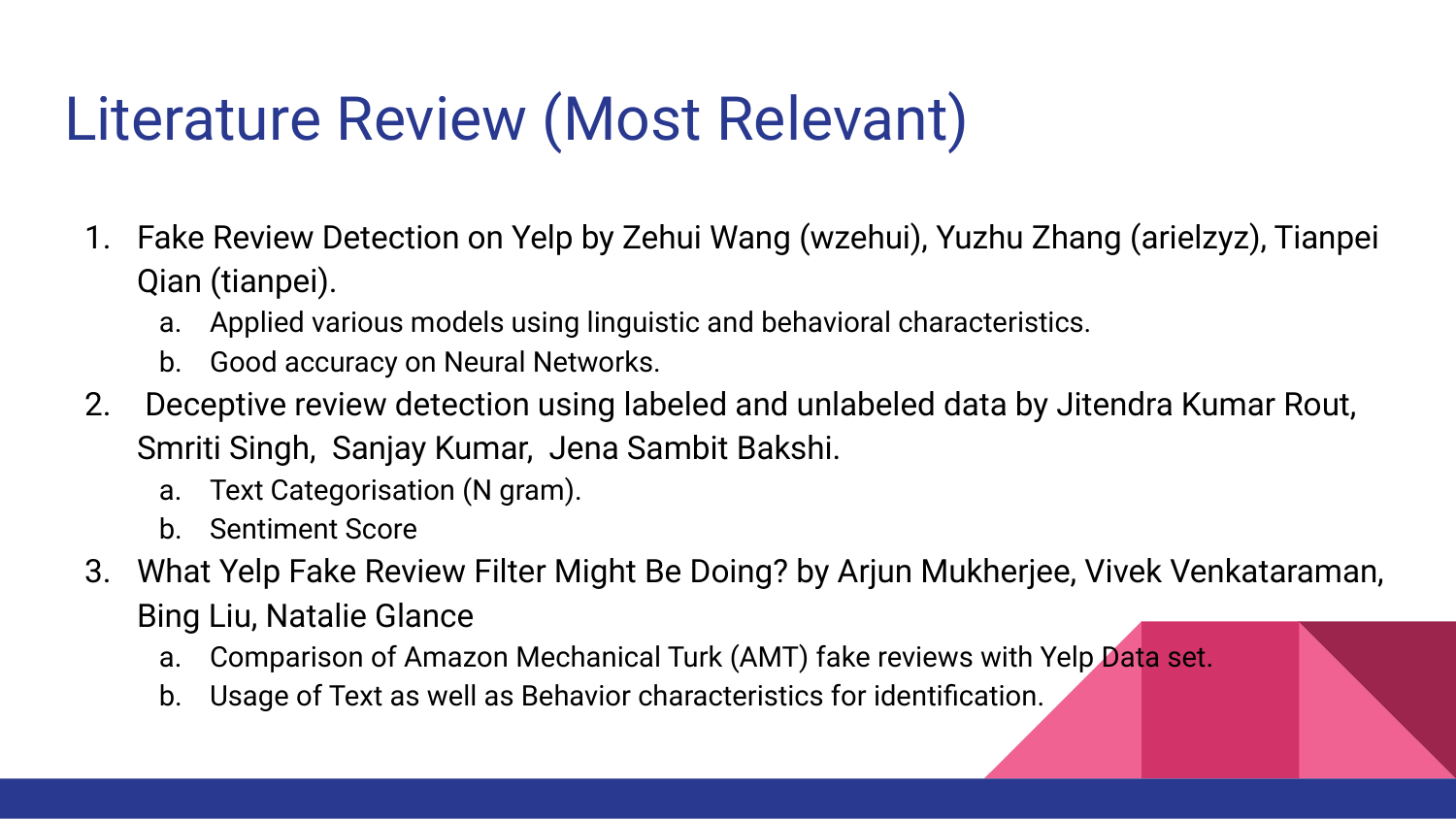

# Literature Review (Most Relevant)
Fake Review Detection on Yelp by Zehui Wang (wzehui), Yuzhu Zhang (arielzyz), Tianpei Qian (tianpei).
Applied various models using linguistic and behavioral characteristics.
Good accuracy on Neural Networks.
 Deceptive review detection using labeled and unlabeled data by Jitendra Kumar Rout, Smriti Singh,  Sanjay Kumar,  Jena Sambit Bakshi.
Text Categorisation (N gram).
Sentiment Score
What Yelp Fake Review Filter Might Be Doing? by Arjun Mukherjee, Vivek Venkataraman, Bing Liu, Natalie Glance
Comparison of Amazon Mechanical Turk (AMT) fake reviews with Yelp Data set.
Usage of Text as well as Behavior characteristics for identification.